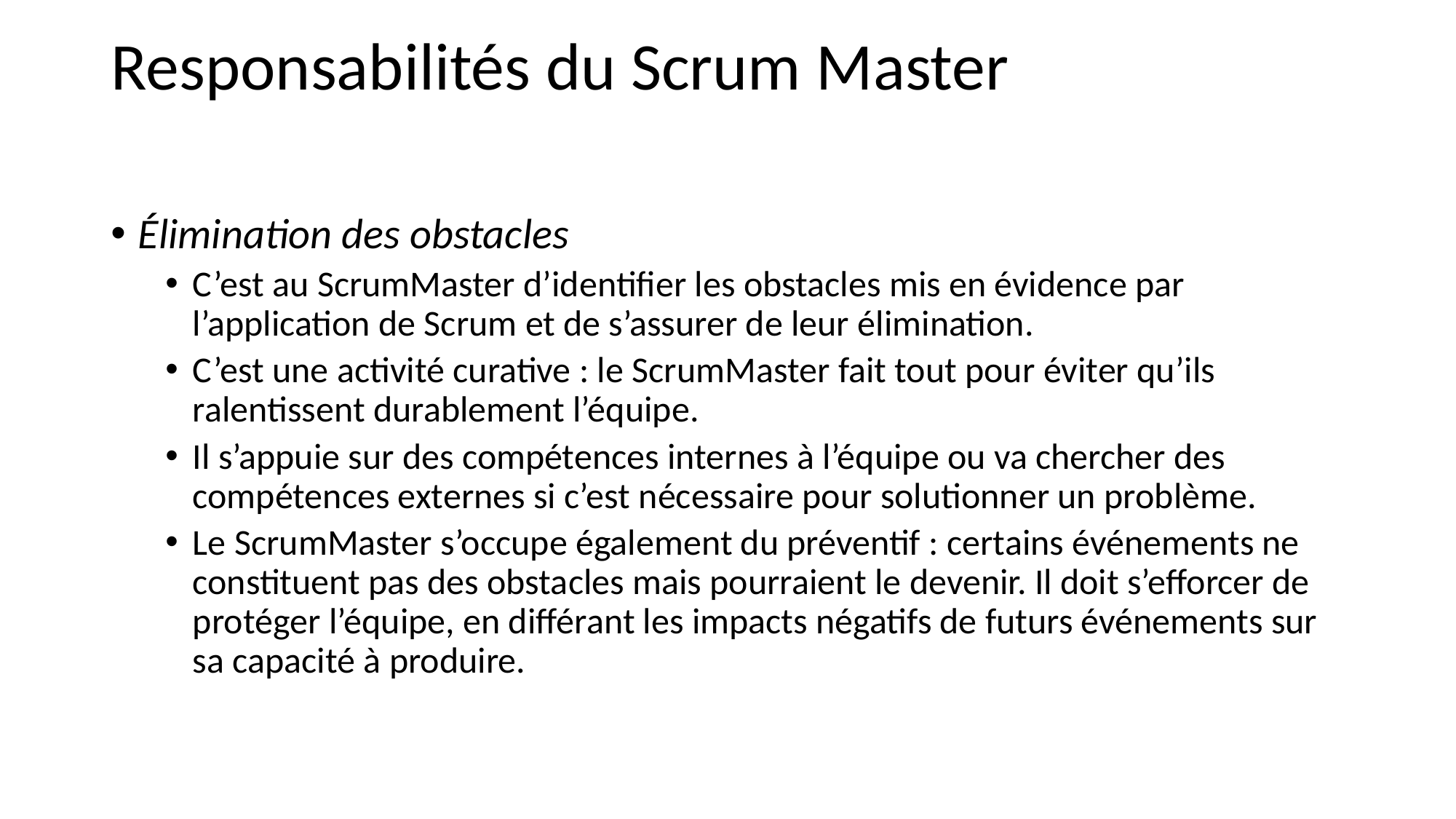

# Responsabilités du Scrum Master

Élimination des obstacles
C’est au ScrumMaster d’identifier les obstacles mis en évidence par l’application de Scrum et de s’assurer de leur élimination.
C’est une activité curative : le ScrumMaster fait tout pour éviter qu’ils ralentissent durablement l’équipe.
Il s’appuie sur des compétences internes à l’équipe ou va chercher des compétences externes si c’est nécessaire pour solutionner un problème.
Le ScrumMaster s’occupe également du préventif : certains événements ne constituent pas des obstacles mais pourraient le devenir. Il doit s’efforcer de protéger l’équipe, en différant les impacts négatifs de futurs événements sur sa capacité à produire.